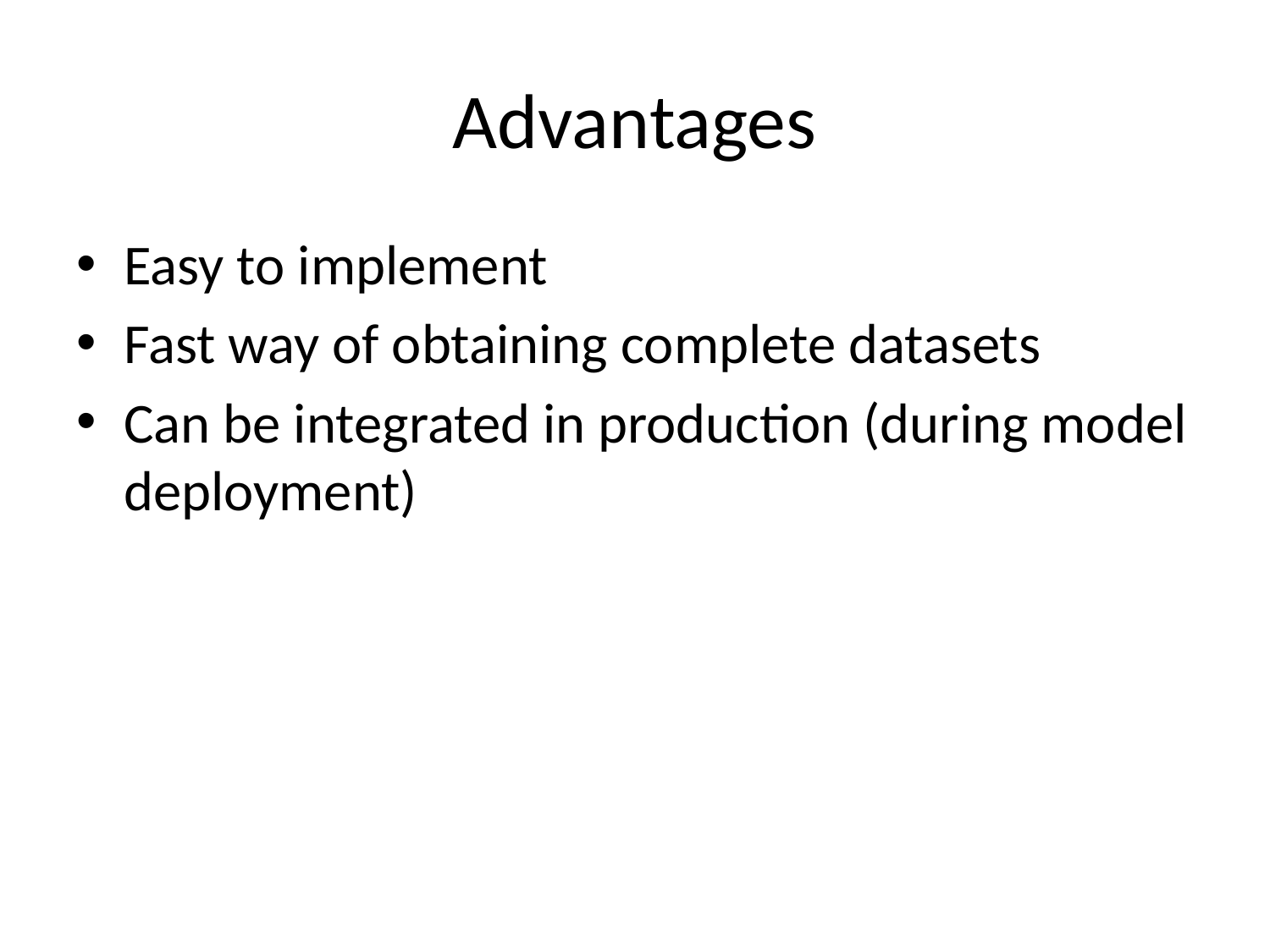

# Advantages
Easy to implement
Fast way of obtaining complete datasets
Can be integrated in production (during model deployment)